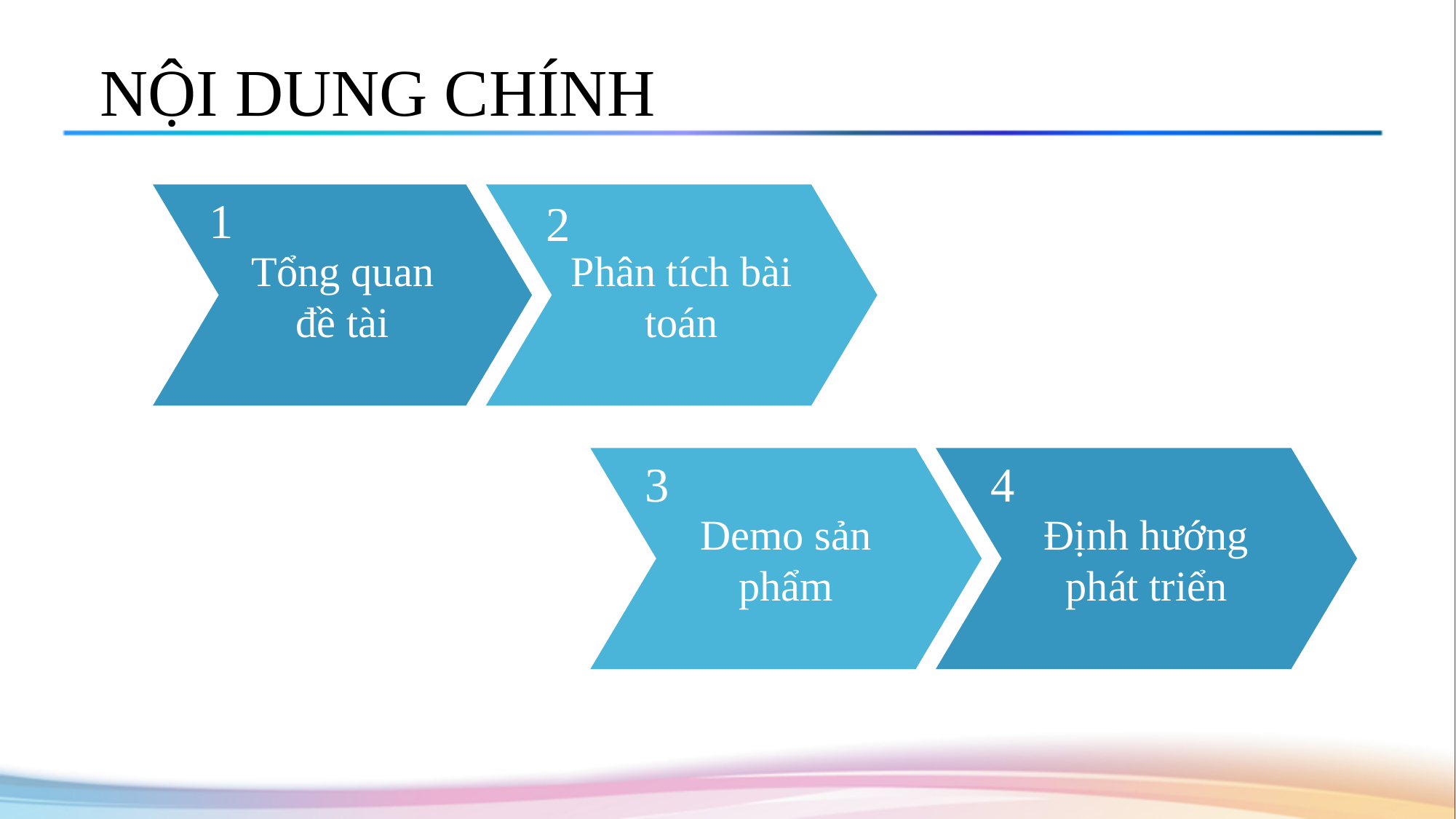

# NỘI DUNG CHÍNH
Tổng quan đề tài
1
Phân tích bài toán
2
Demo sản phẩm
3
4
Định hướng phát triển